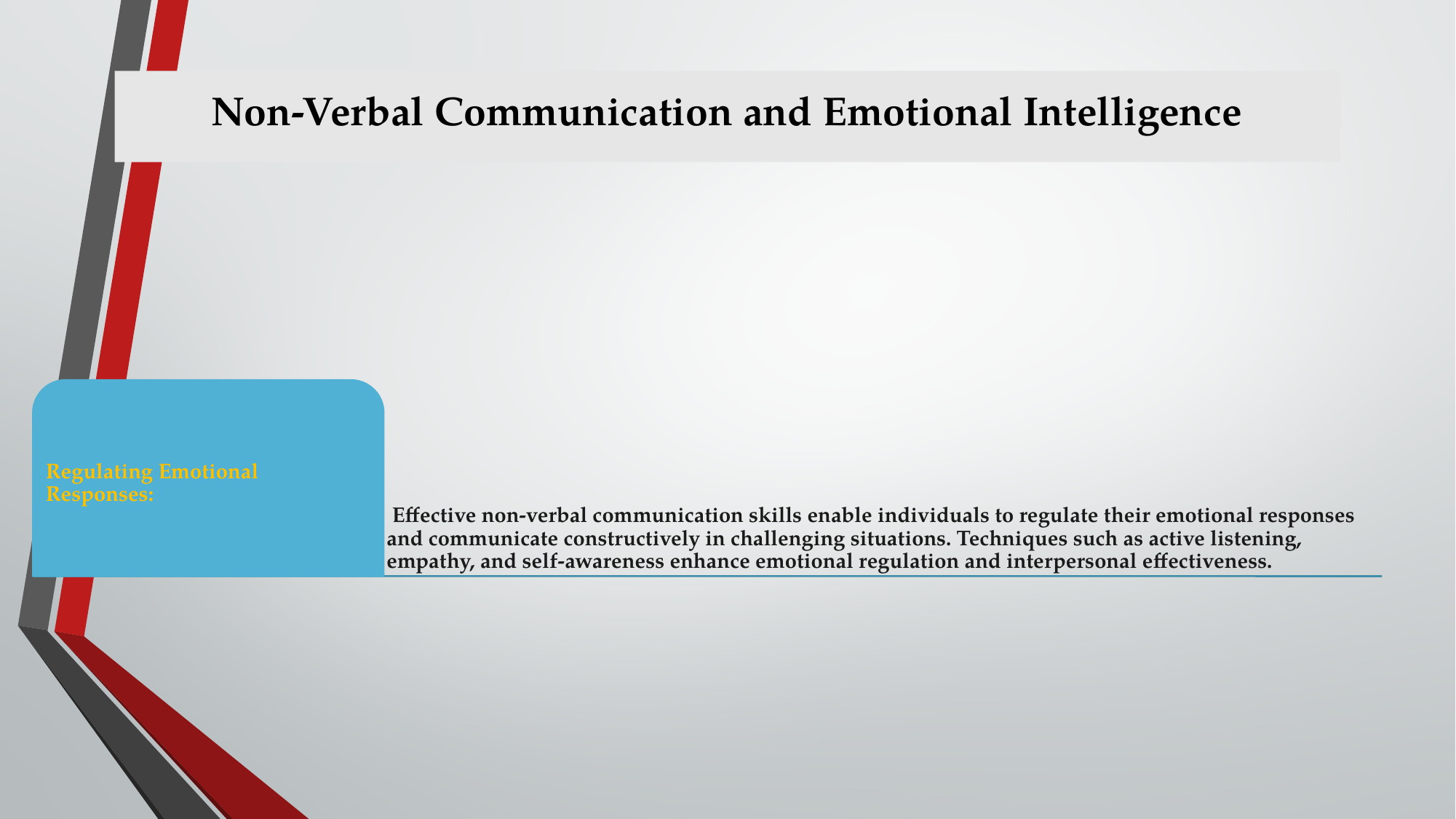

# Non-Verbal Communication and Emotional Intelligence
 Effective non-verbal communication skills enable individuals to regulate their emotional responses and communicate constructively in challenging situations. Techniques such as active listening, empathy, and self-awareness enhance emotional regulation and interpersonal effectiveness.
Regulating Emotional Responses: